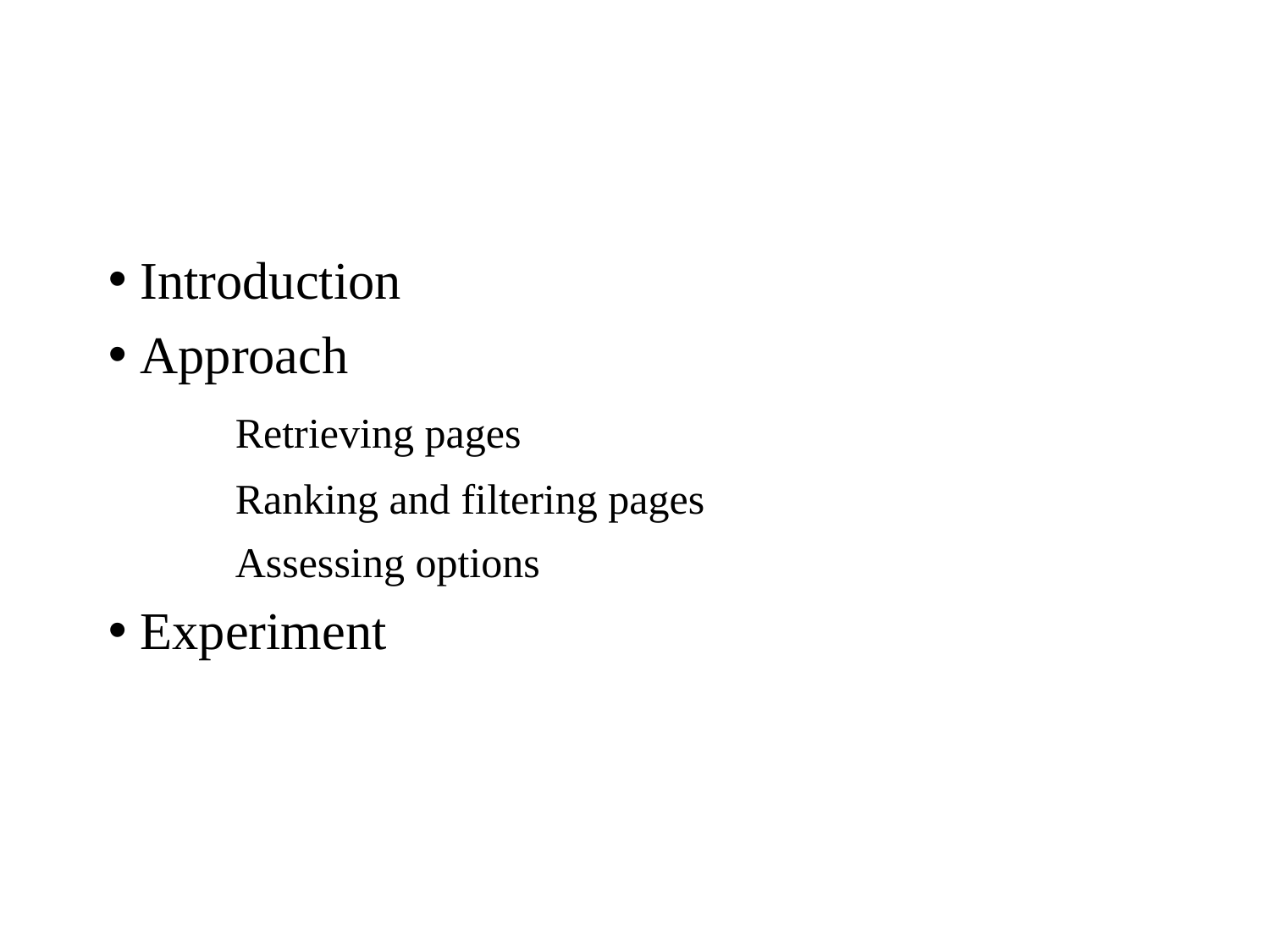

Introduction
Approach
	Retrieving pages
	Ranking and filtering pages
	Assessing options
Experiment